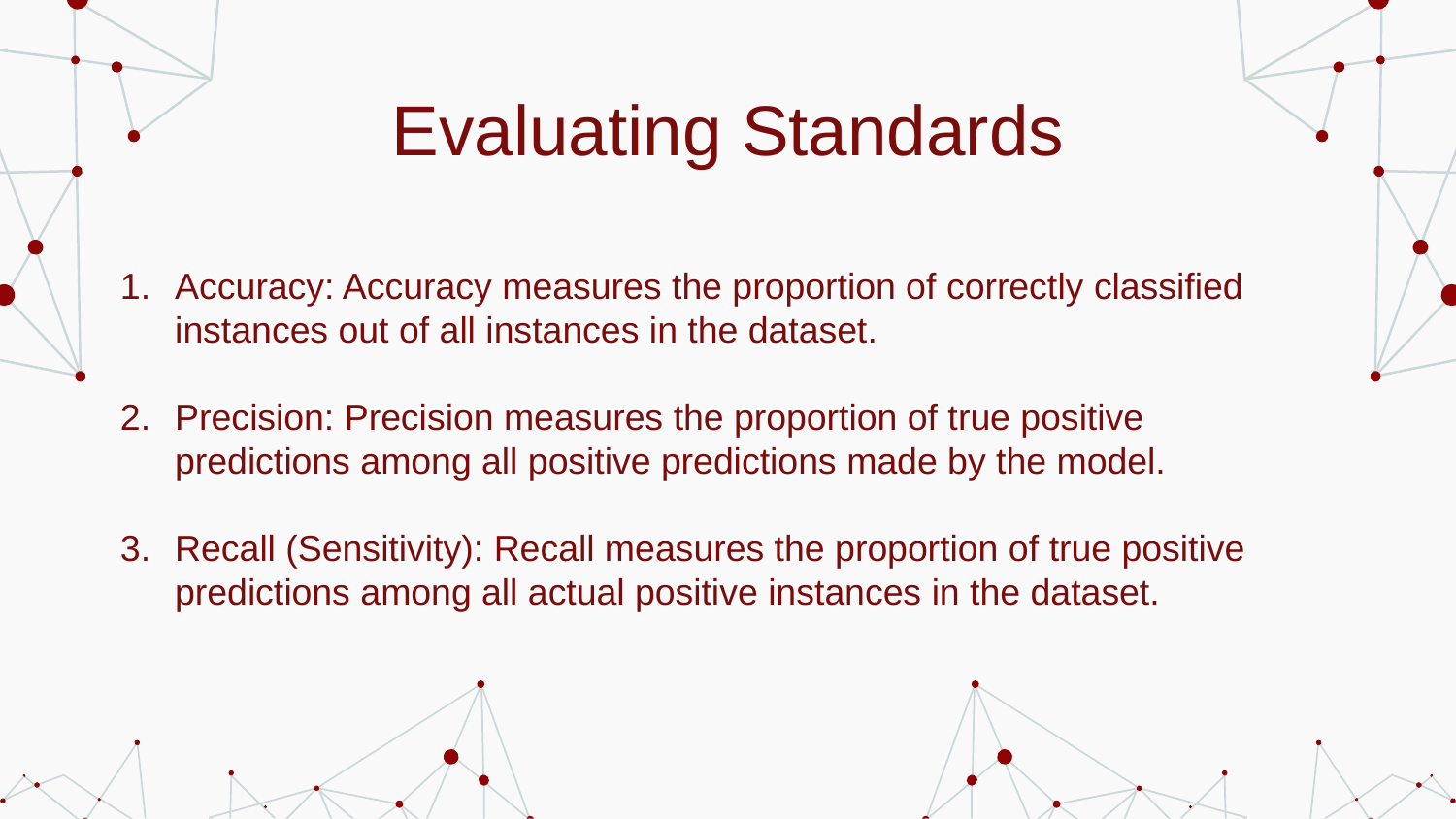

# Evaluating Standards
Accuracy: Accuracy measures the proportion of correctly classified instances out of all instances in the dataset.

Precision: Precision measures the proportion of true positive predictions among all positive predictions made by the model.

Recall (Sensitivity): Recall measures the proportion of true positive predictions among all actual positive instances in the dataset.